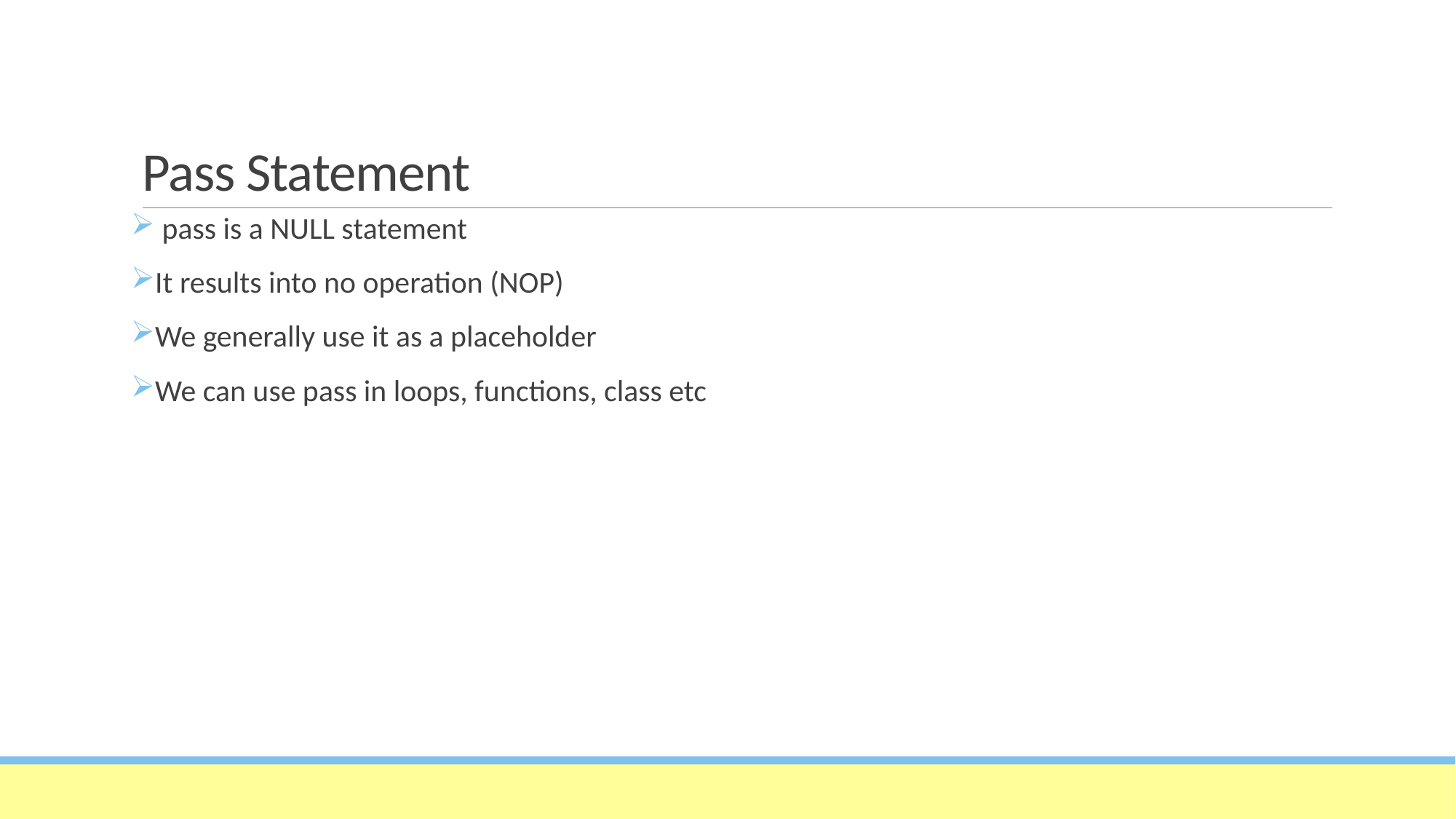

# Pass Statement
 pass is a NULL statement
It results into no operation (NOP)
We generally use it as a placeholder
We can use pass in loops, functions, class etc